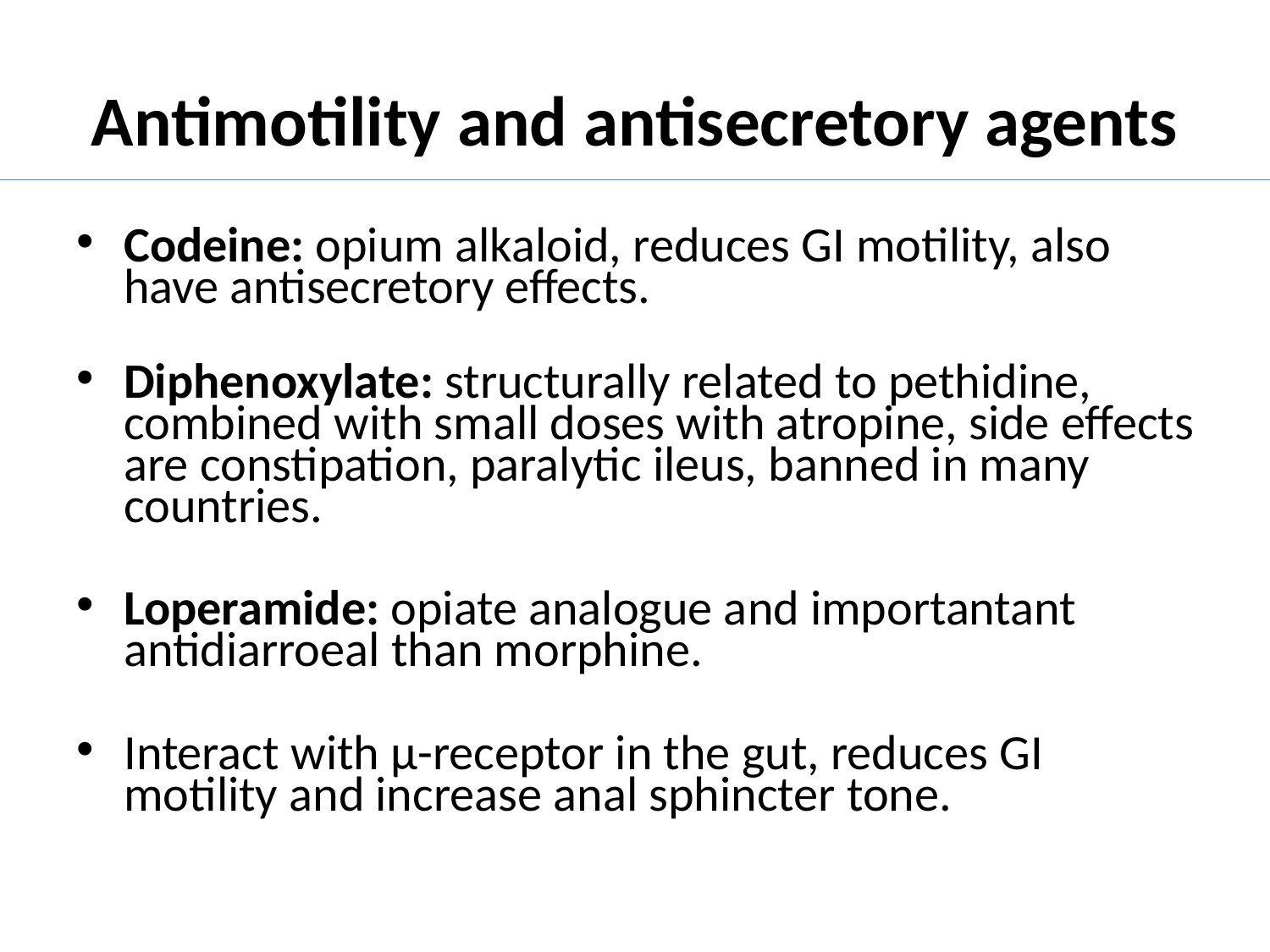

# Antimotility and antisecretory agents
Codeine: opium alkaloid, reduces GI motility, also have antisecretory effects.

Diphenoxylate: structurally related to pethidine, combined with small doses with atropine, side effects are constipation, paralytic ileus, banned in many countries.

Loperamide: opiate analogue and importantant antidiarroeal than morphine.

Interact with µ-receptor in the gut, reduces GI motility and increase anal sphincter tone.